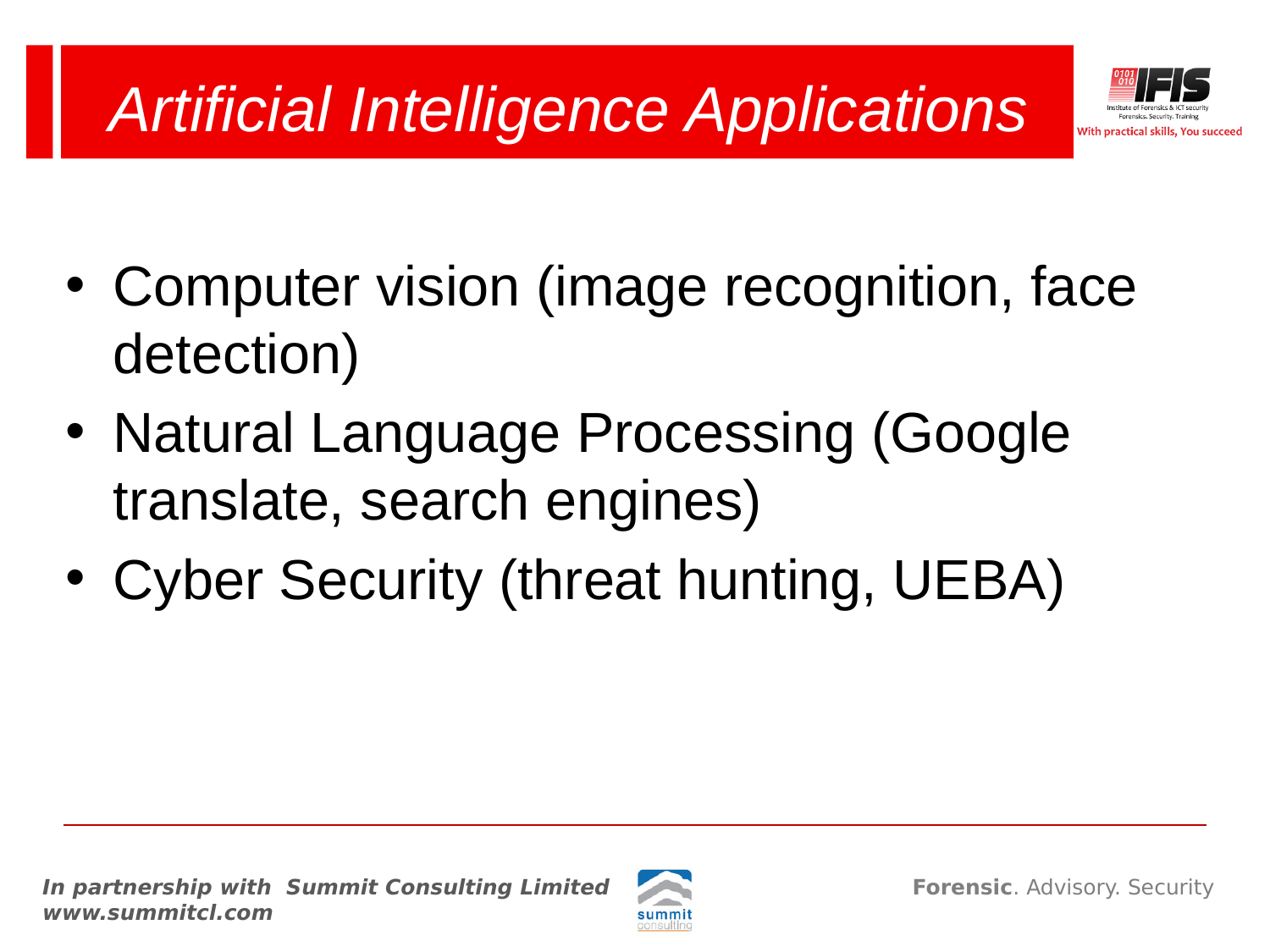

# Artificial Intelligence Applications
Computer vision (image recognition, face detection)
Natural Language Processing (Google translate, search engines)
Cyber Security (threat hunting, UEBA)